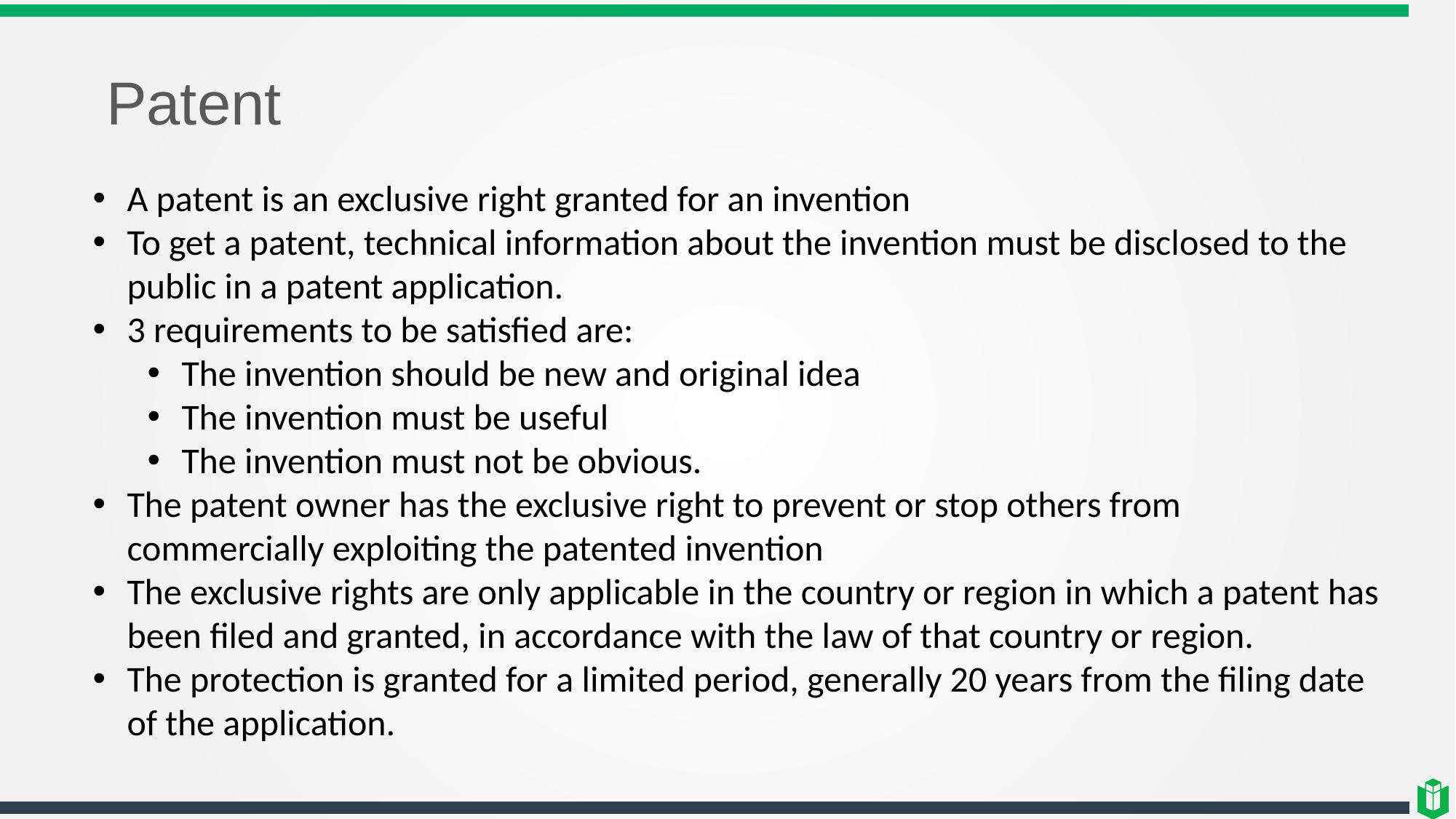

# Patent
A patent is an exclusive right granted for an invention
To get a patent, technical information about the invention must be disclosed to the public in a patent application.
3 requirements to be satisfied are:
The invention should be new and original idea
The invention must be useful
The invention must not be obvious.
The patent owner has the exclusive right to prevent or stop others from commercially exploiting the patented invention
The exclusive rights are only applicable in the country or region in which a patent has been filed and granted, in accordance with the law of that country or region.
The protection is granted for a limited period, generally 20 years from the filing date of the application.